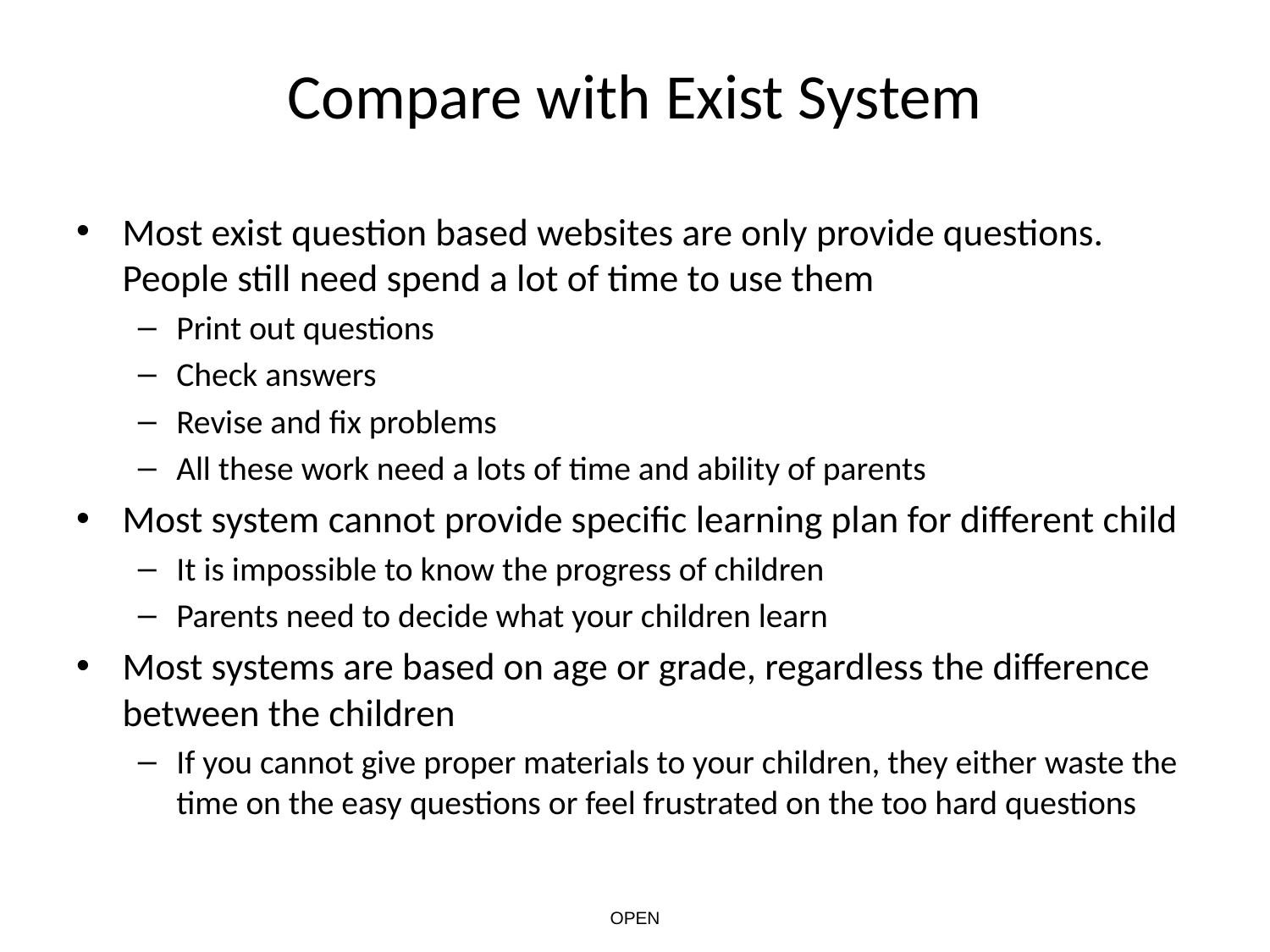

# Compare with Exist System
Most exist question based websites are only provide questions. People still need spend a lot of time to use them
Print out questions
Check answers
Revise and fix problems
All these work need a lots of time and ability of parents
Most system cannot provide specific learning plan for different child
It is impossible to know the progress of children
Parents need to decide what your children learn
Most systems are based on age or grade, regardless the difference between the children
If you cannot give proper materials to your children, they either waste the time on the easy questions or feel frustrated on the too hard questions